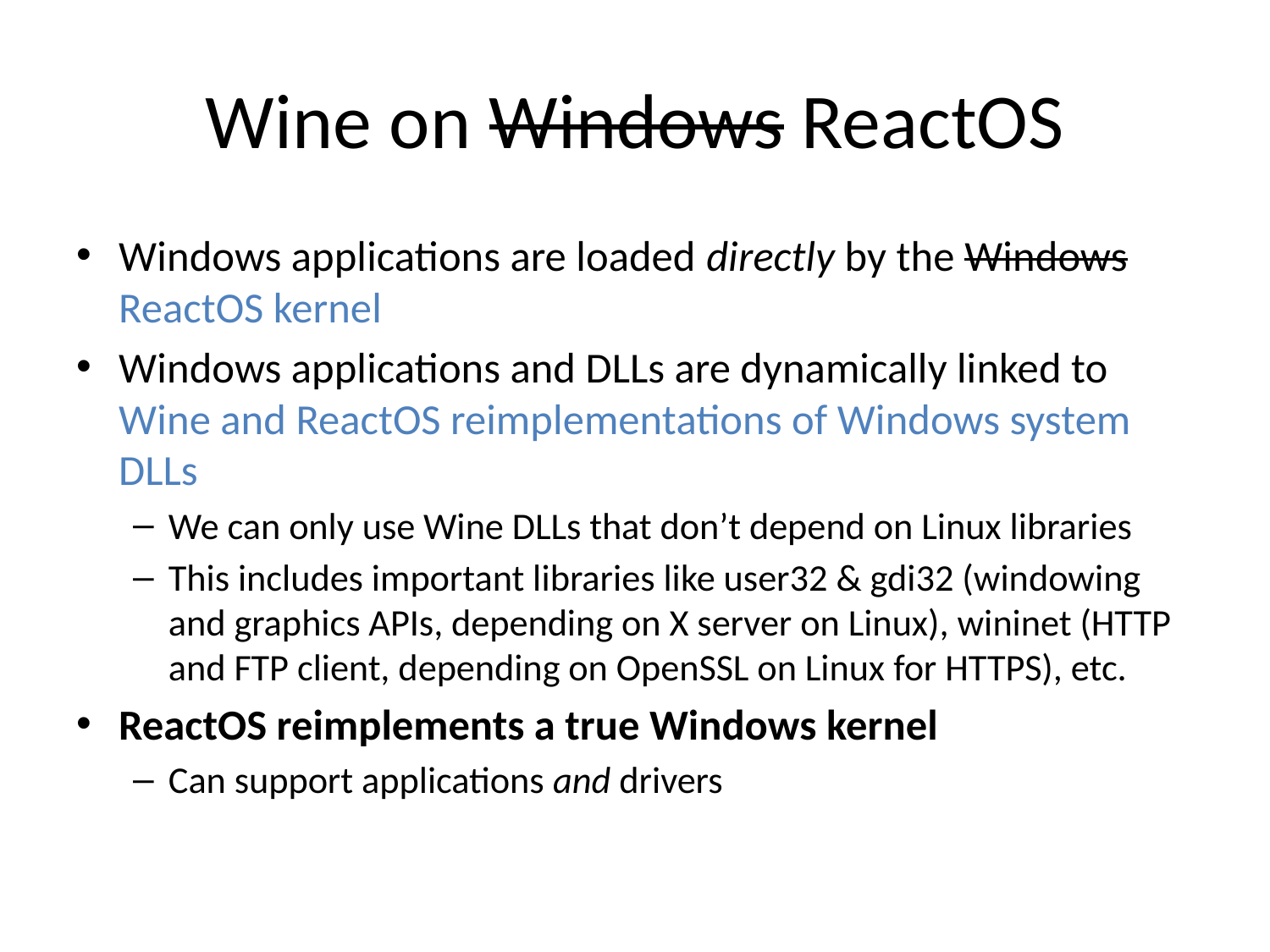

# Wine on Windows ReactOS
Windows applications are loaded directly by the Windows ReactOS kernel
Windows applications and DLLs are dynamically linked to Wine and ReactOS reimplementations of Windows system DLLs
We can only use Wine DLLs that don’t depend on Linux libraries
This includes important libraries like user32 & gdi32 (windowing and graphics APIs, depending on X server on Linux), wininet (HTTP and FTP client, depending on OpenSSL on Linux for HTTPS), etc.
ReactOS reimplements a true Windows kernel
Can support applications and drivers